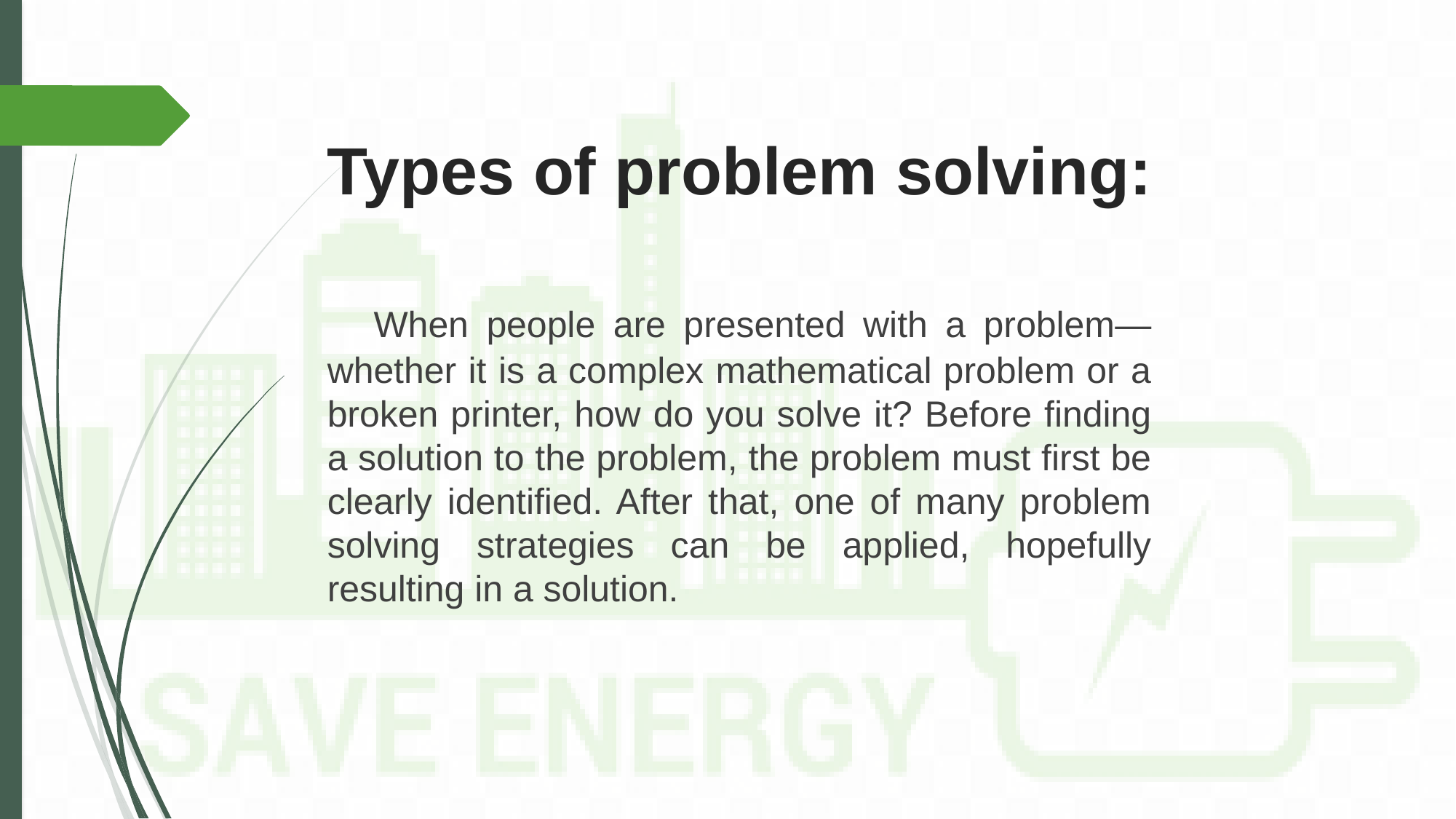

# Types of problem solving:
   When people are presented with a problem—whether it is a complex mathematical problem or a broken printer, how do you solve it? Before finding a solution to the problem, the problem must first be clearly identified. After that, one of many problem solving strategies can be applied, hopefully resulting in a solution.